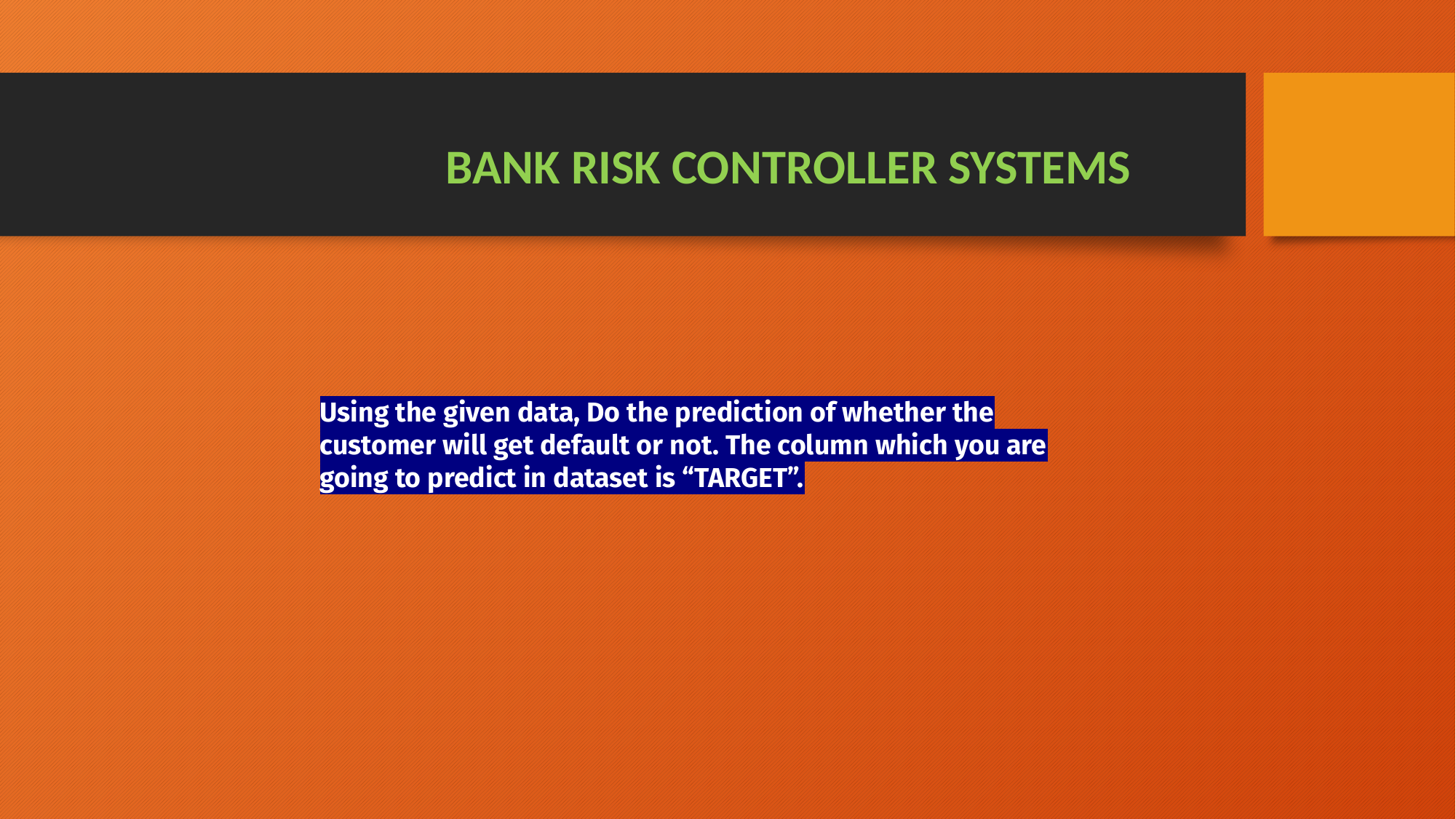

BANK RISK CONTROLLER SYSTEMS
Using the given data, Do the prediction of whether the customer will get default or not. The column which you are going to predict in dataset is “TARGET”.